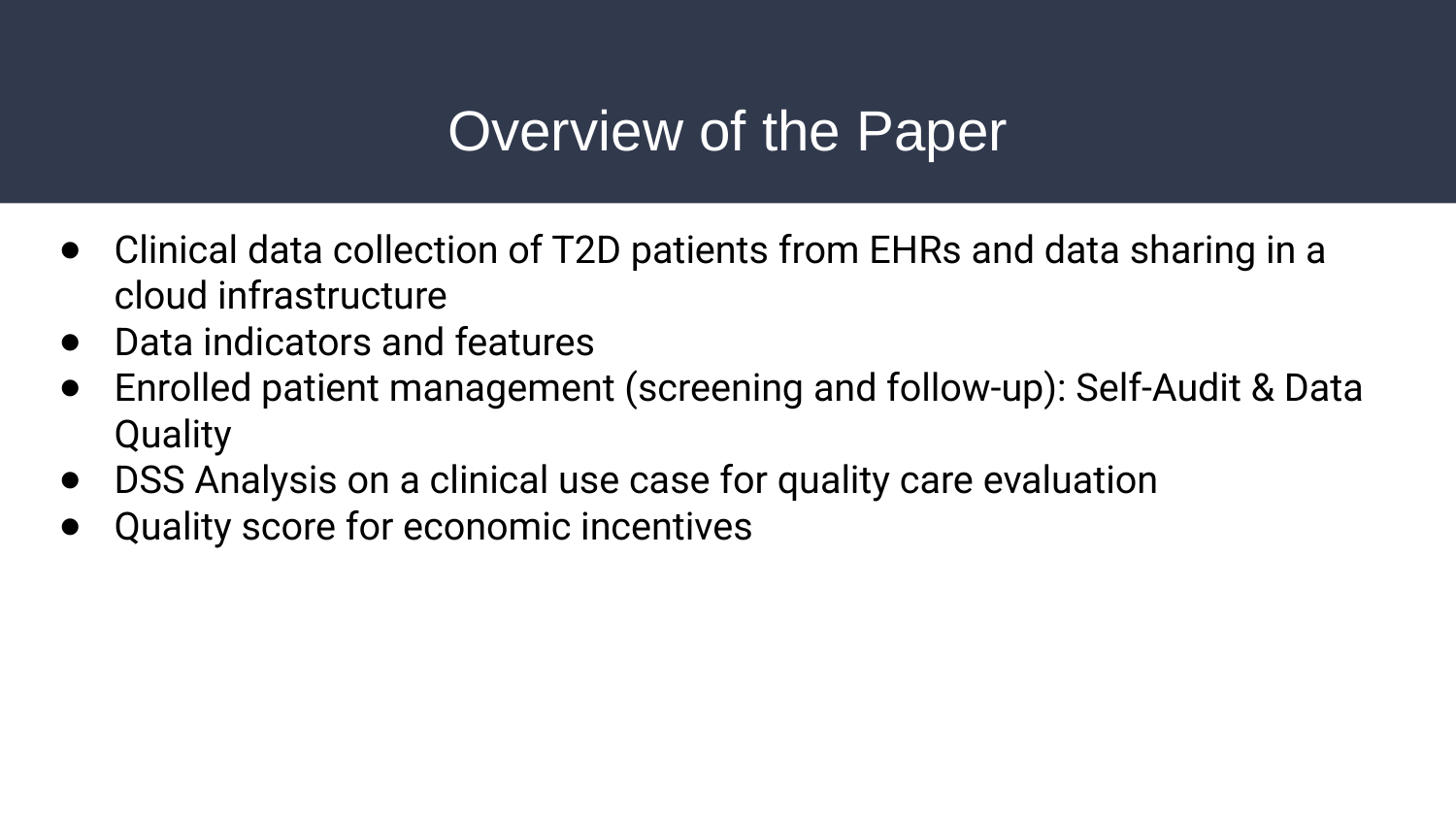

# Overview of the Paper
Clinical data collection of T2D patients from EHRs and data sharing in a cloud infrastructure
Data indicators and features
Enrolled patient management (screening and follow-up): Self-Audit & Data Quality
DSS Analysis on a clinical use case for quality care evaluation
Quality score for economic incentives